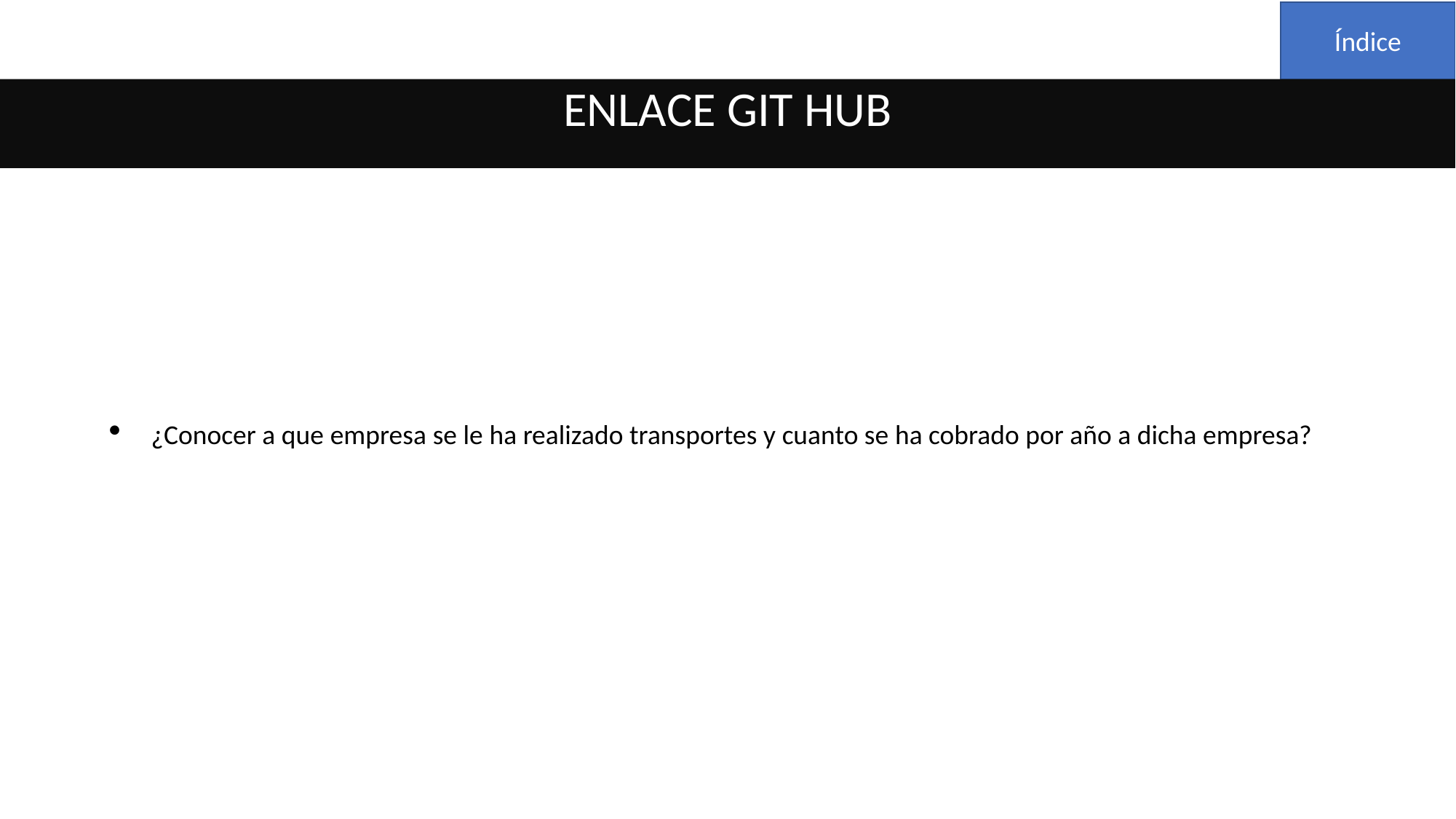

Índice
ENLACE GIT HUB
¿Conocer a que empresa se le ha realizado transportes y cuanto se ha cobrado por año a dicha empresa?